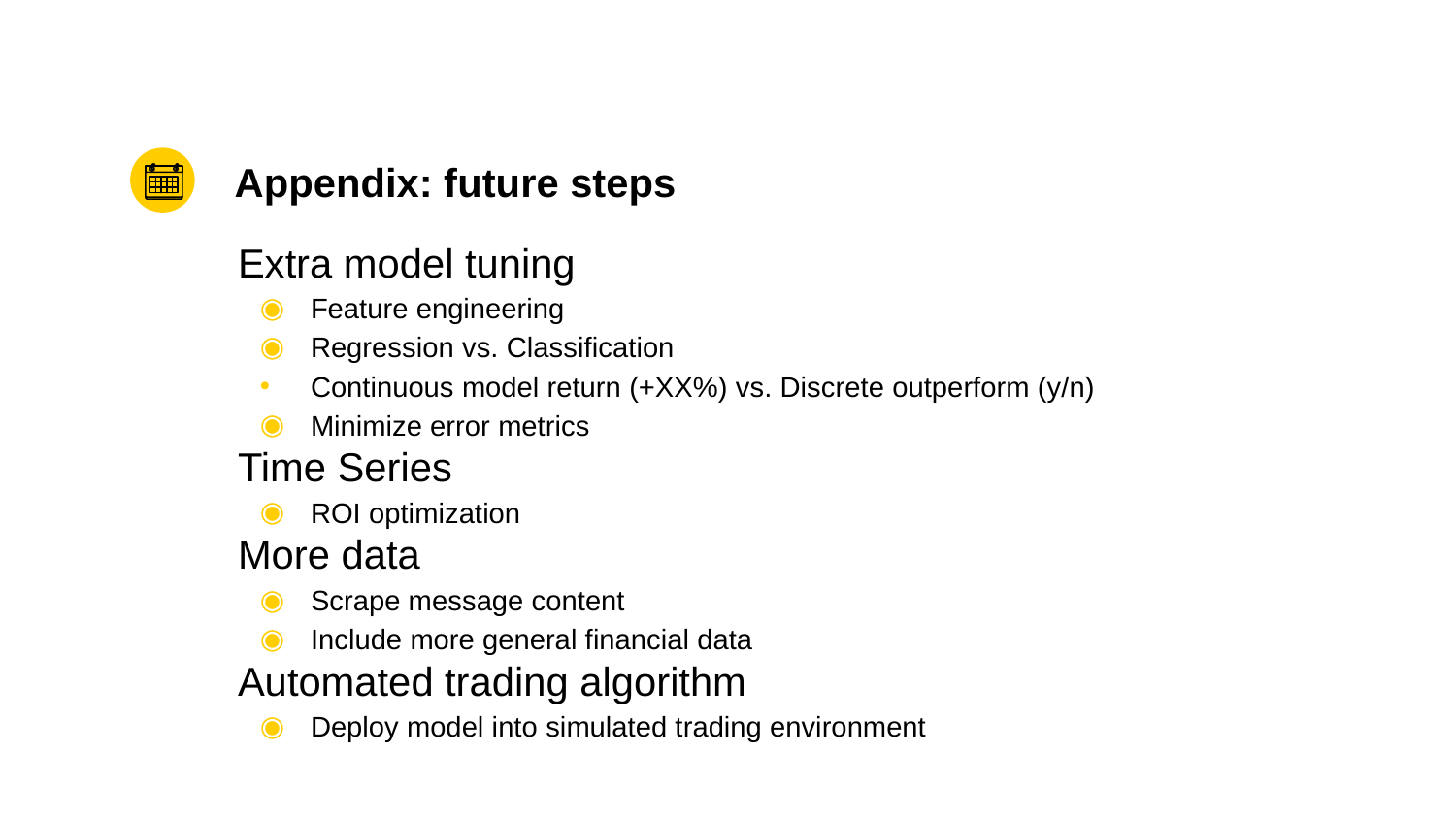

# Appendix: future steps

Extra model tuning
Feature engineering
Regression vs. Classification
Continuous model return (+XX%) vs. Discrete outperform (y/n)
Minimize error metrics
Time Series
ROI optimization
More data
Scrape message content
Include more general financial data
Automated trading algorithm
Deploy model into simulated trading environment